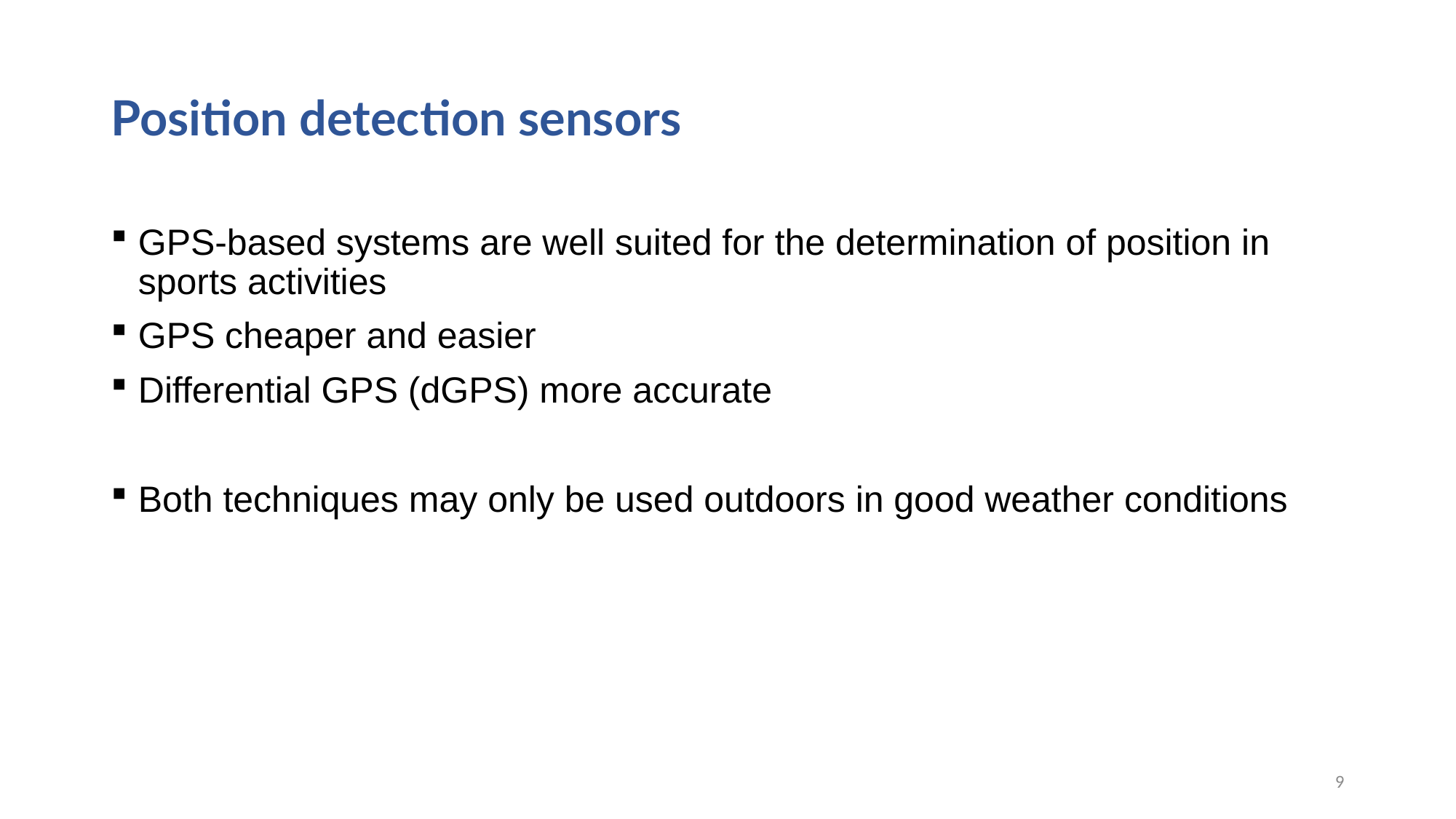

# Position detection sensors
GPS-based systems are well suited for the determination of position in sports activities
GPS cheaper and easier
Differential GPS (dGPS) more accurate

Both techniques may only be used outdoors in good weather conditions
9